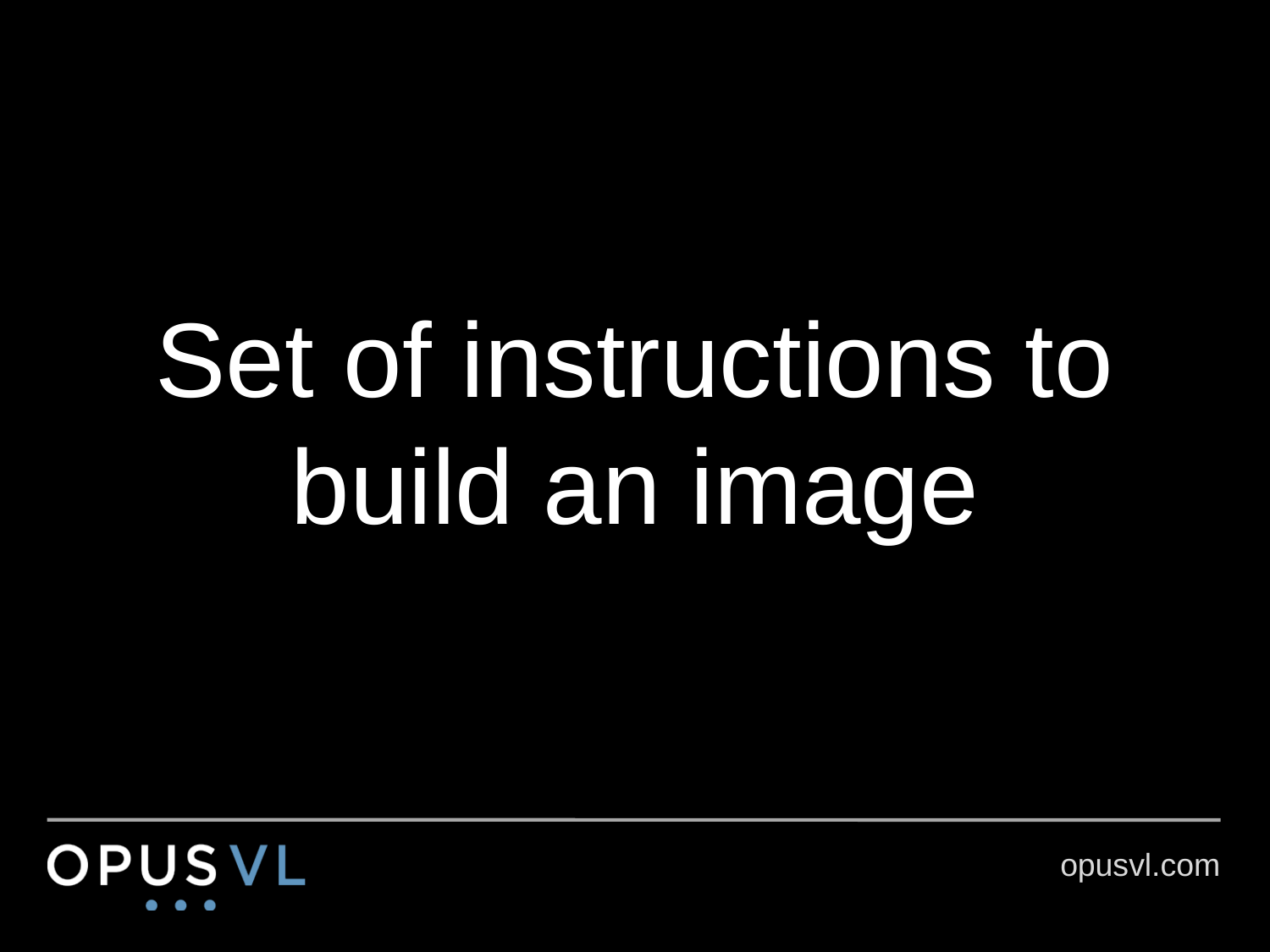

# Set of instructions to build an image